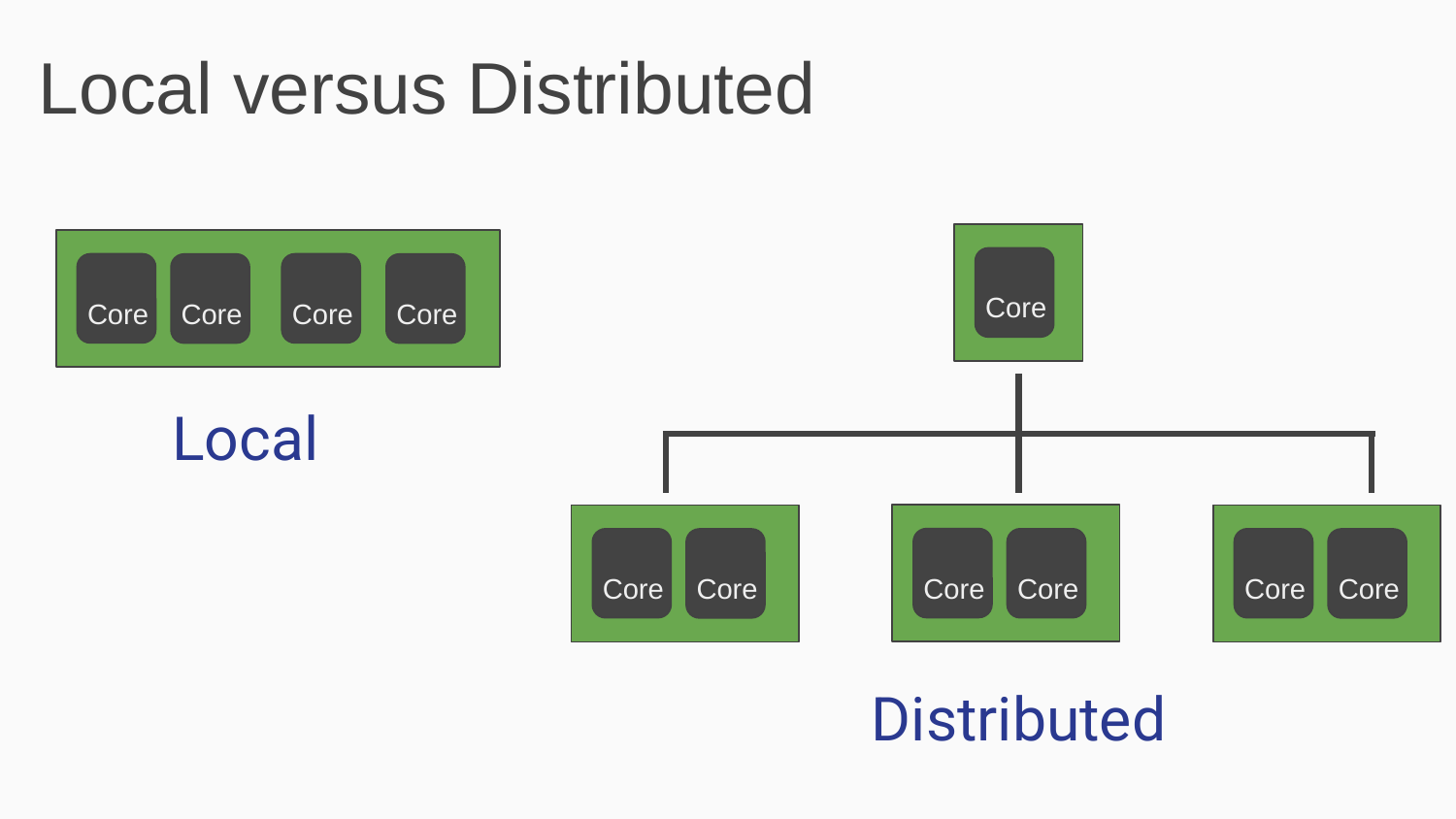

Local versus Distributed

Core
Core
Core
Core
Core
Local

Core
Core
Core
Core
Core
Core
Distributed